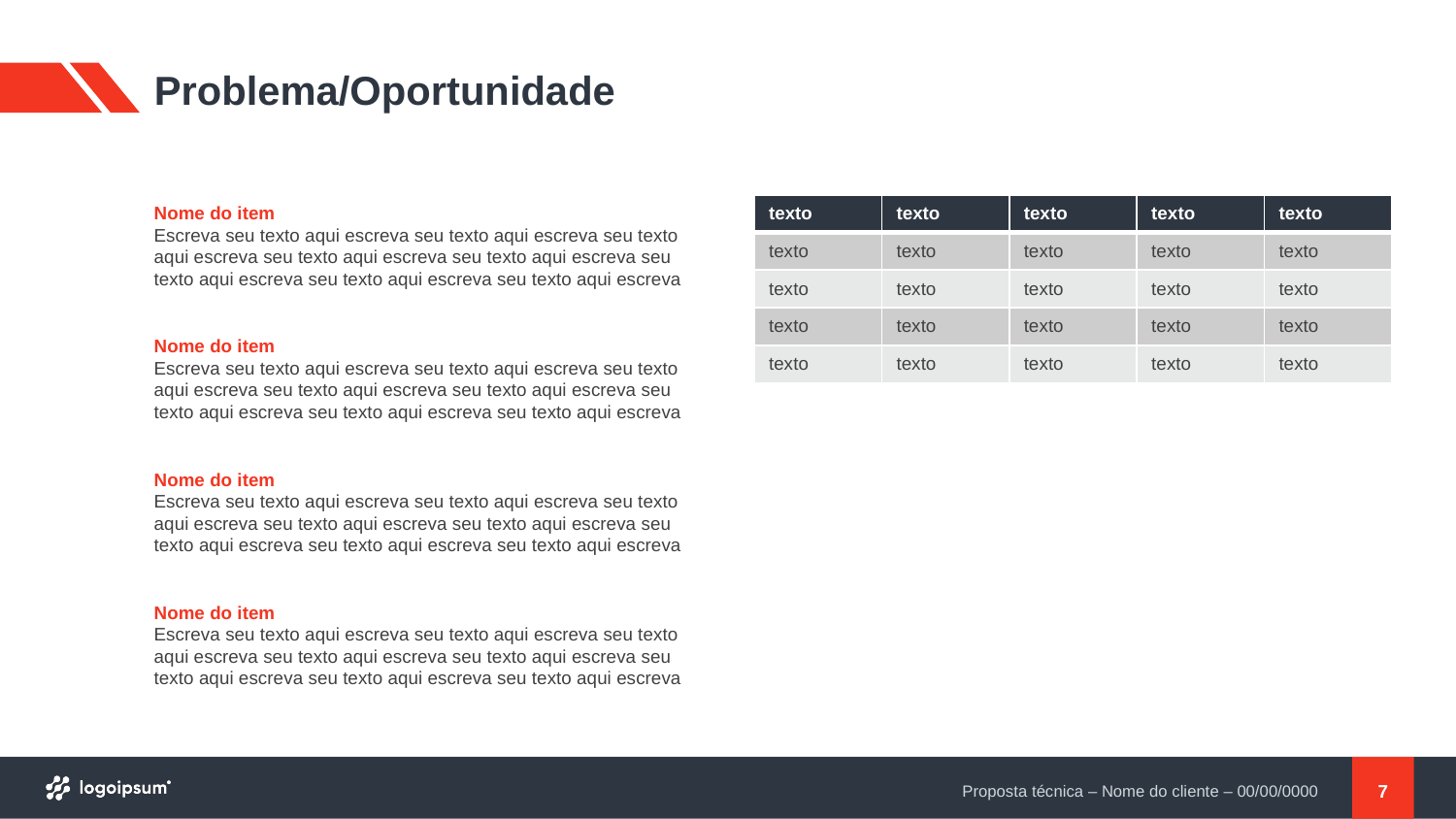

# Problema/Oportunidade
Nome do item
Escreva seu texto aqui escreva seu texto aqui escreva seu texto aqui escreva seu texto aqui escreva seu texto aqui escreva seu texto aqui escreva seu texto aqui escreva seu texto aqui escreva
| texto | texto | texto | texto | texto |
| --- | --- | --- | --- | --- |
| texto | texto | texto | texto | texto |
| texto | texto | texto | texto | texto |
| texto | texto | texto | texto | texto |
| texto | texto | texto | texto | texto |
Nome do item
Escreva seu texto aqui escreva seu texto aqui escreva seu texto aqui escreva seu texto aqui escreva seu texto aqui escreva seu texto aqui escreva seu texto aqui escreva seu texto aqui escreva

Nome do item
Escreva seu texto aqui escreva seu texto aqui escreva seu texto aqui escreva seu texto aqui escreva seu texto aqui escreva seu texto aqui escreva seu texto aqui escreva seu texto aqui escreva
Nome do item
Escreva seu texto aqui escreva seu texto aqui escreva seu texto aqui escreva seu texto aqui escreva seu texto aqui escreva seu texto aqui escreva seu texto aqui escreva seu texto aqui escreva
7